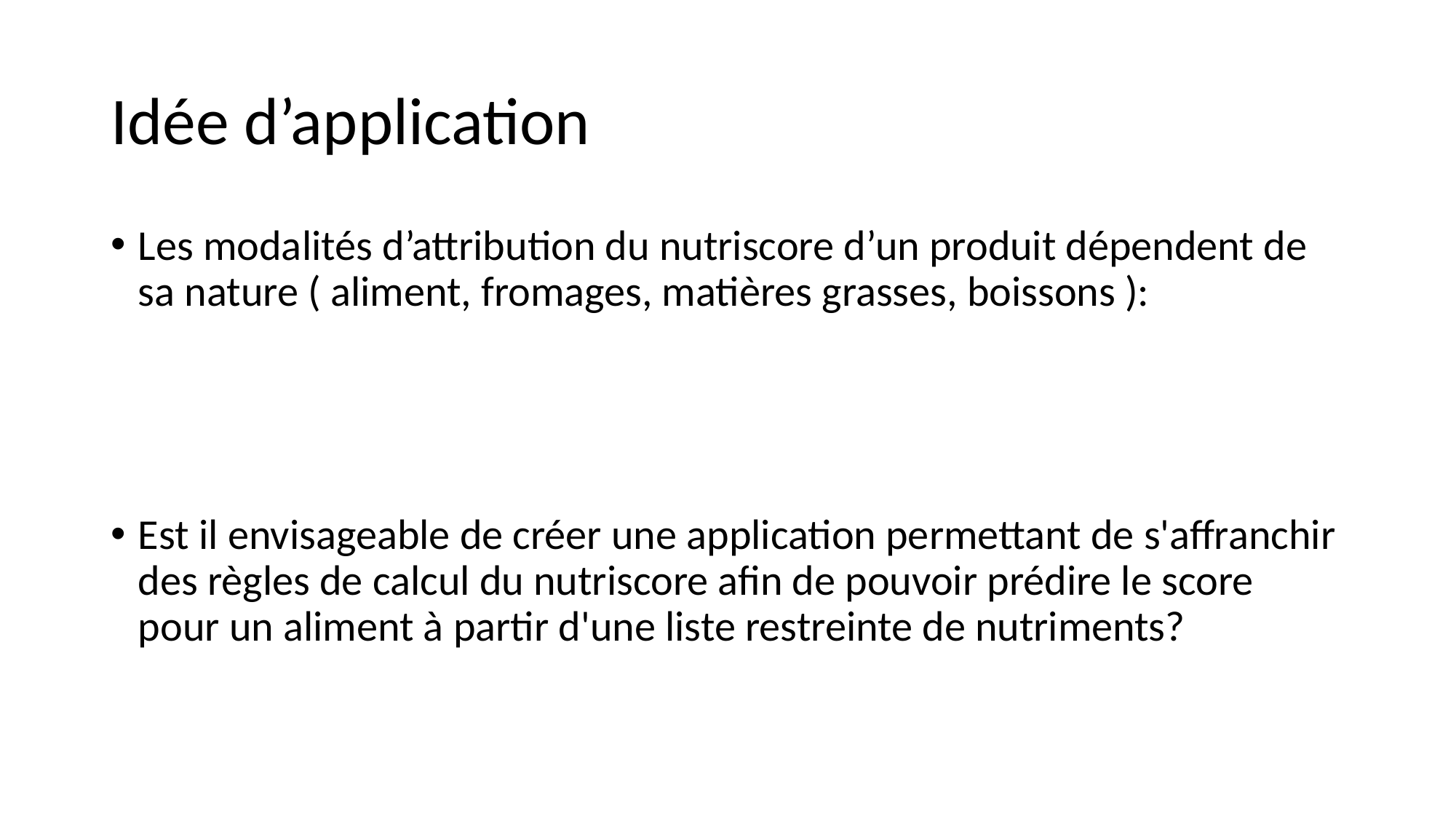

# Idée d’application
Les modalités d’attribution du nutriscore d’un produit dépendent de sa nature ( aliment, fromages, matières grasses, boissons ):

Est il envisageable de créer une application permettant de s'affranchir des règles de calcul du nutriscore afin de pouvoir prédire le score pour un aliment à partir d'une liste restreinte de nutriments?